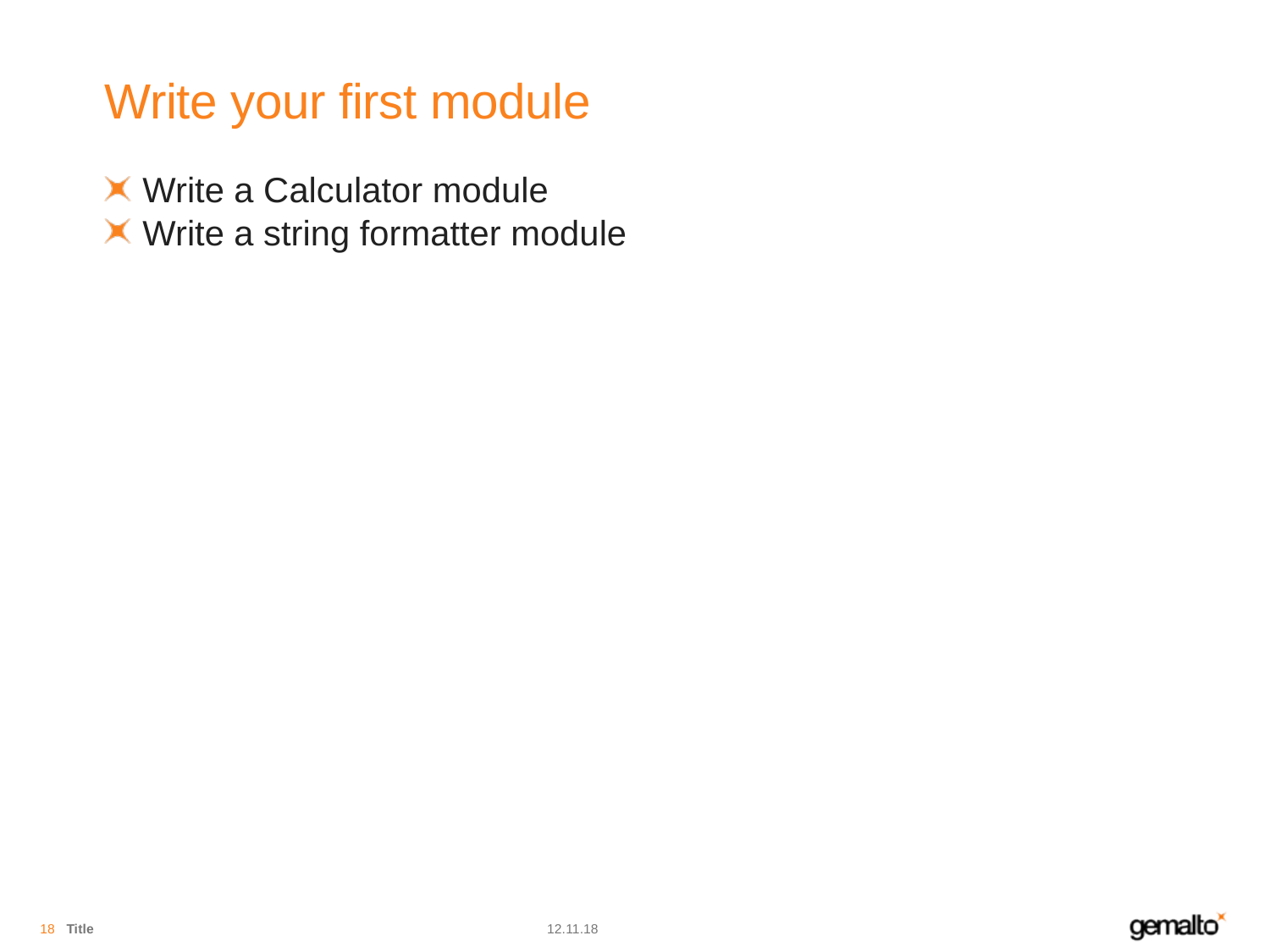

# Write your first module
Write a Calculator module
Write a string formatter module

18
Title
12.11.18